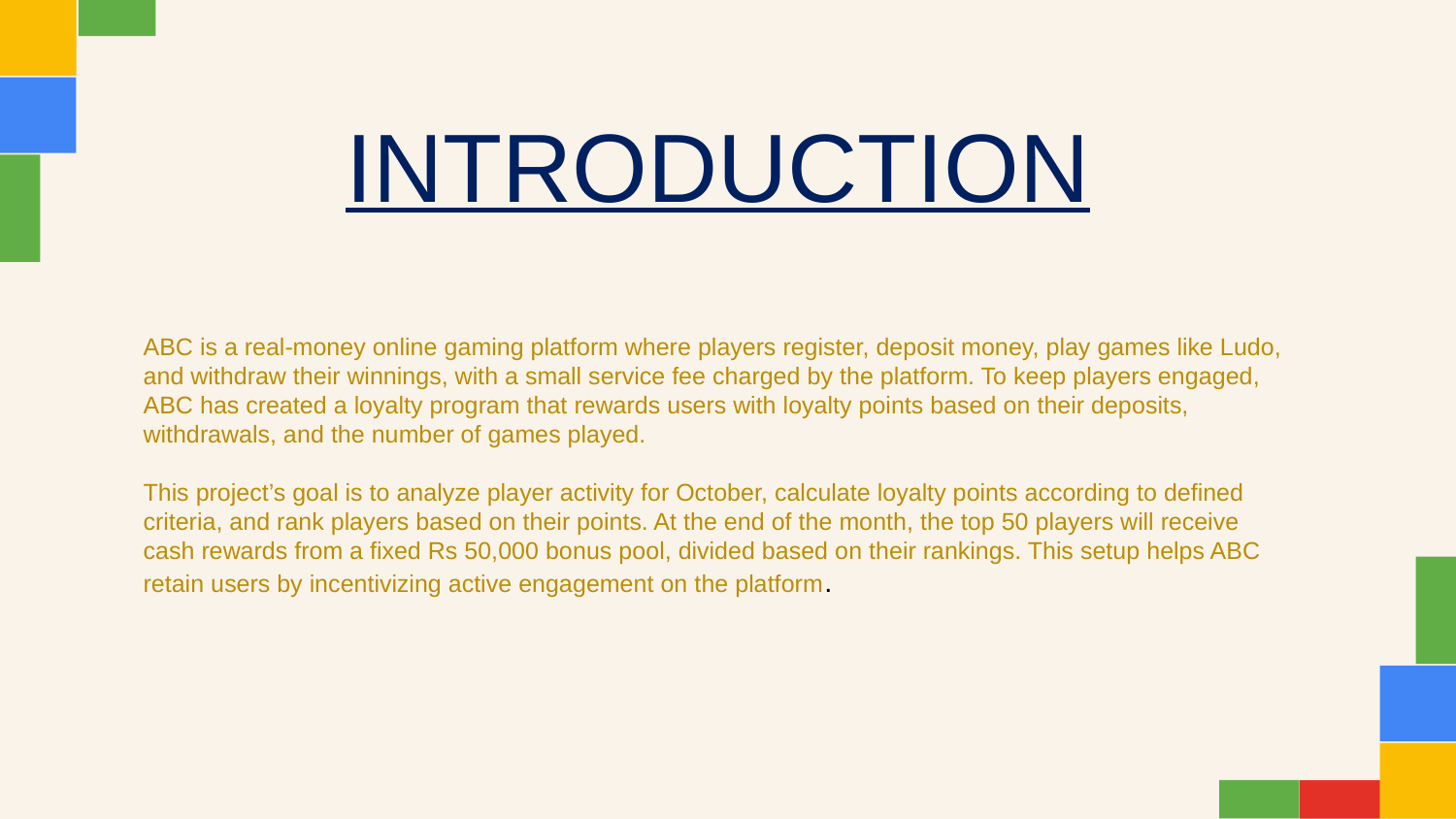

INTRODUCTION
ABC is a real-money online gaming platform where players register, deposit money, play games like Ludo, and withdraw their winnings, with a small service fee charged by the platform. To keep players engaged, ABC has created a loyalty program that rewards users with loyalty points based on their deposits, withdrawals, and the number of games played.

This project’s goal is to analyze player activity for October, calculate loyalty points according to defined criteria, and rank players based on their points. At the end of the month, the top 50 players will receive cash rewards from a fixed Rs 50,000 bonus pool, divided based on their rankings. This setup helps ABC retain users by incentivizing active engagement on the platform.